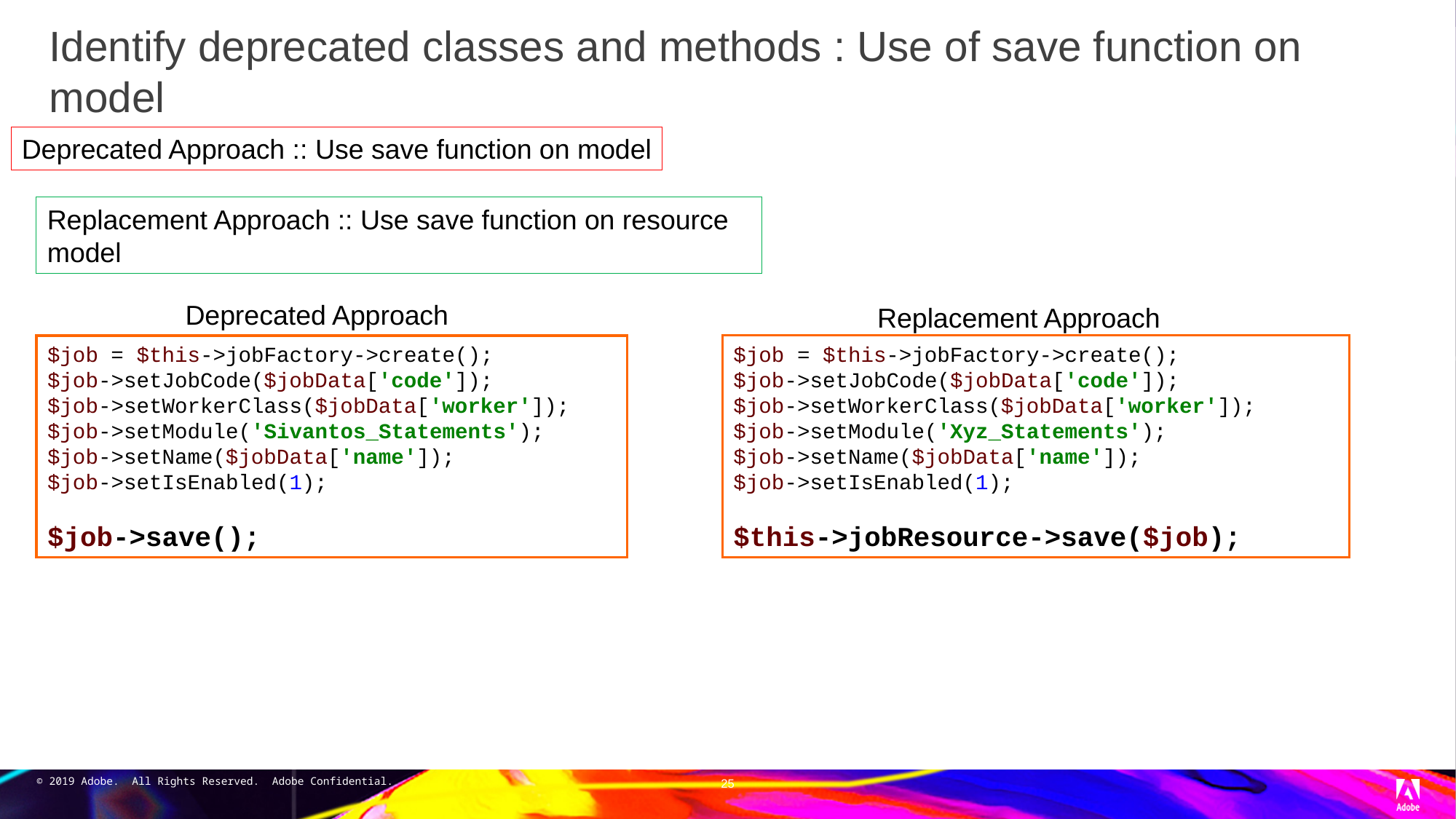

# Identify deprecated classes and methods : Use of save function on model
Deprecated Approach :: Use save function on model
Replacement Approach :: Use save function on resource model
Deprecated Approach
Replacement Approach
$job = $this->jobFactory->create();
$job->setJobCode($jobData['code']);
$job->setWorkerClass($jobData['worker']);
$job->setModule('Xyz_Statements');
$job->setName($jobData['name']);
$job->setIsEnabled(1);
$this->jobResource->save($job);
$job = $this->jobFactory->create();
$job->setJobCode($jobData['code']);
$job->setWorkerClass($jobData['worker']);
$job->setModule('Sivantos_Statements');
$job->setName($jobData['name']);
$job->setIsEnabled(1);
$job->save();

25